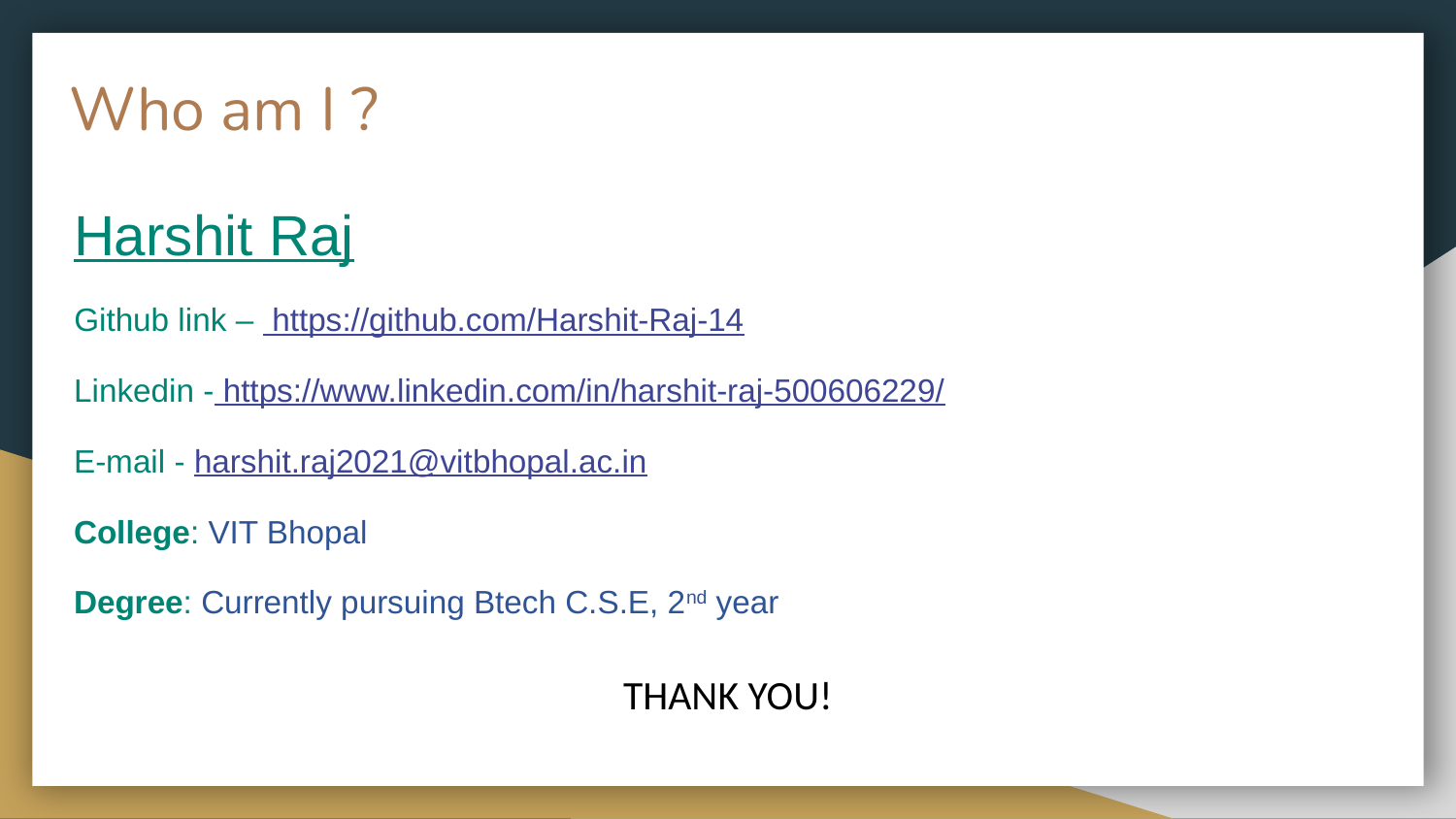

# Who am I ?
Harshit Raj
 Github link –  https://github.com/Harshit-Raj-14
Linkedin - https://www.linkedin.com/in/harshit-raj-500606229/
E-mail - harshit.raj2021@vitbhopal.ac.in
College: VIT Bhopal
Degree: Currently pursuing Btech C.S.E, 2nd year

THANK YOU!